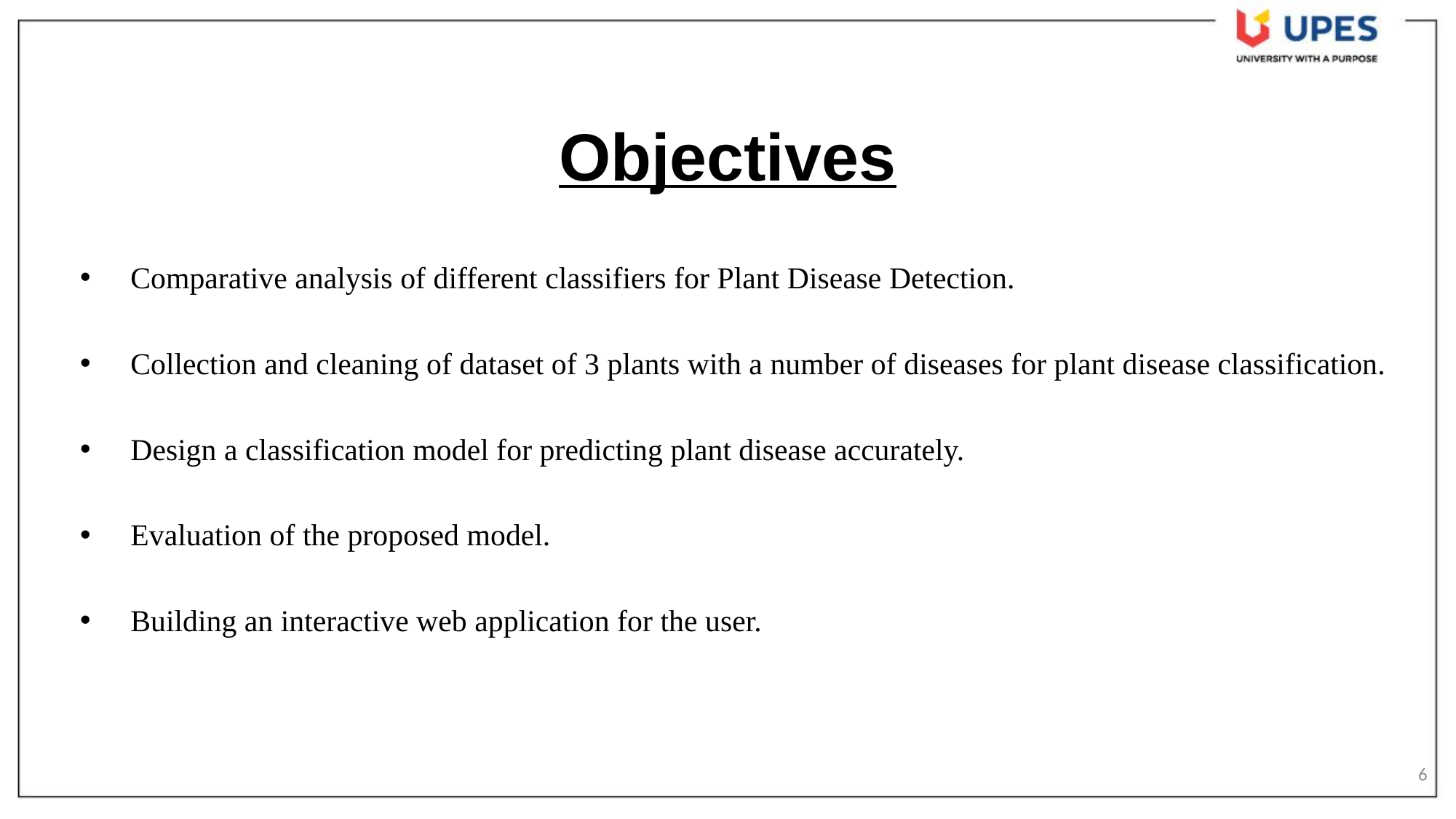

# Objectives
Comparative analysis of different classifiers for Plant Disease Detection.

Collection and cleaning of dataset of 3 plants with a number of diseases for plant disease classification.

Design a classification model for predicting plant disease accurately.

Evaluation of the proposed model.

Building an interactive web application for the user.

6